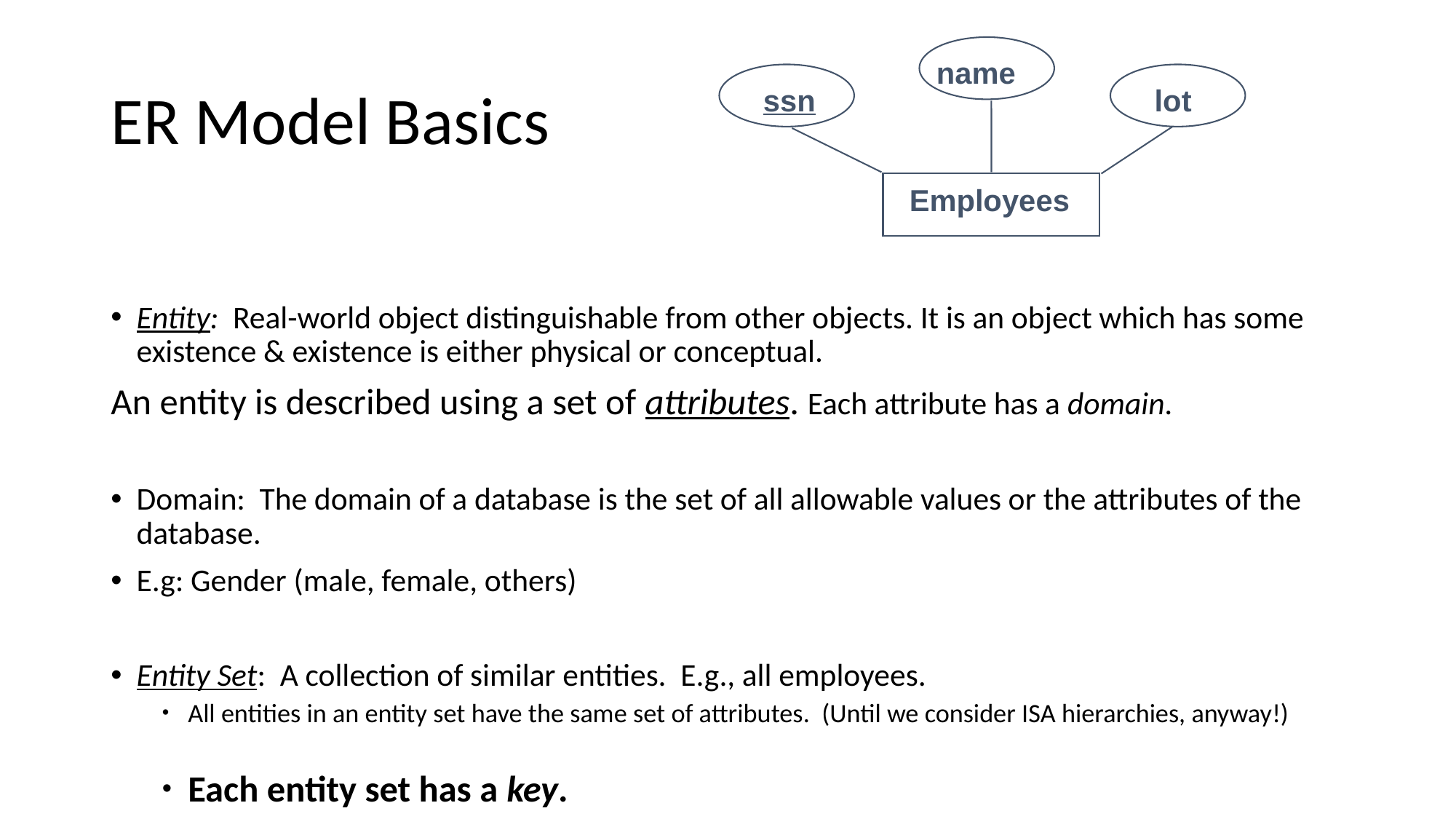

name

ssn
lot

Employees
# ER Model Basics
Entity:  Real-world object distinguishable from other objects. It is an object which has some existence & existence is either physical or conceptual.
An entity is described using a set of attributes. Each attribute has a domain.

Domain:  The domain of a database is the set of all allowable values or the attributes of the database.
E.g: Gender (male, female, others)

Entity Set:  A collection of similar entities.  E.g., all employees.
All entities in an entity set have the same set of attributes.  (Until we consider ISA hierarchies, anyway!)

Each entity set has a key.